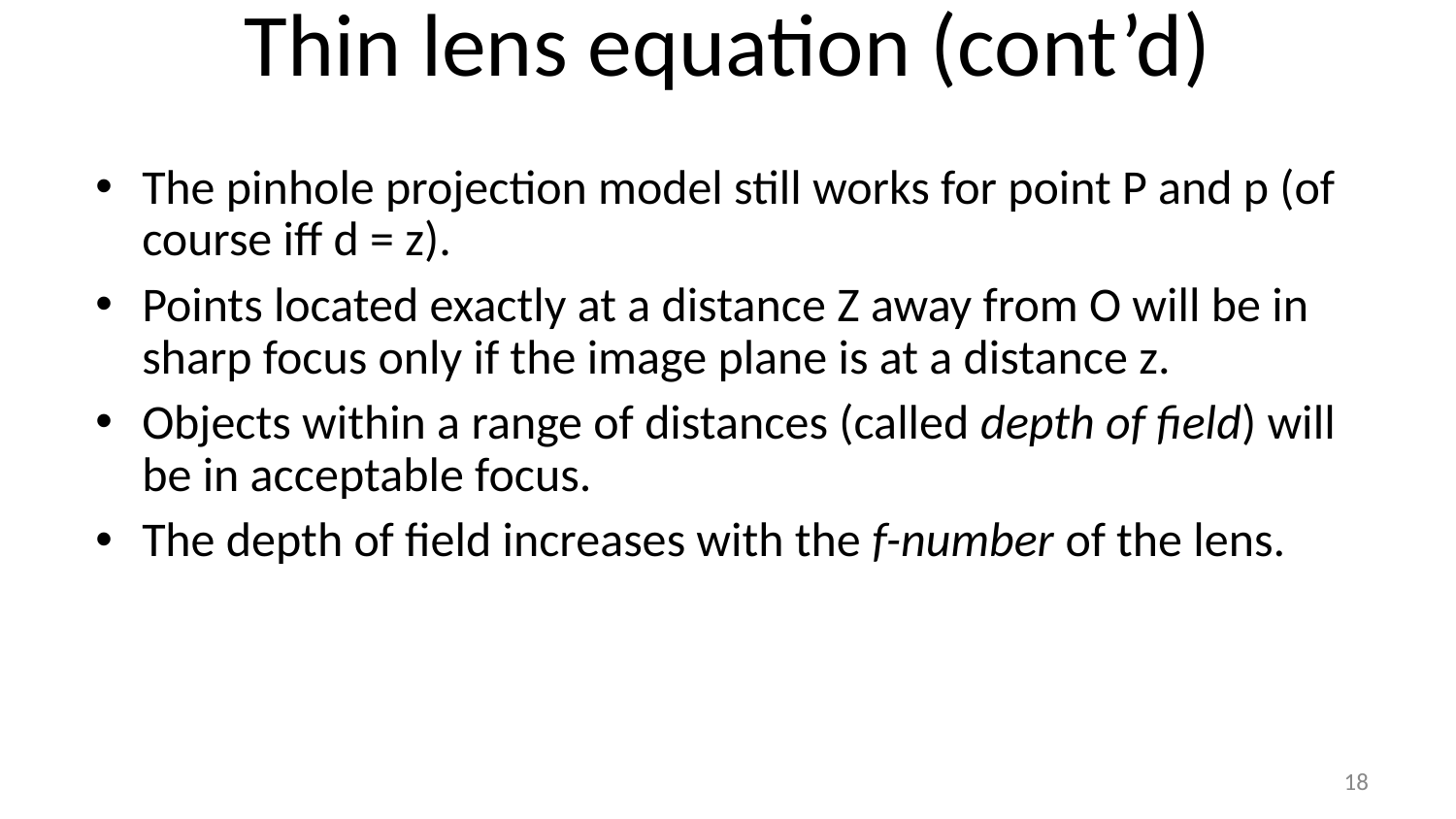

# Thin lens equation (cont’d)
The pinhole projection model still works for point P and p (of course iff d = z).
Points located exactly at a distance Z away from O will be in sharp focus only if the image plane is at a distance z.
Objects within a range of distances (called depth of field) will be in acceptable focus.
The depth of field increases with the f-number of the lens.

18